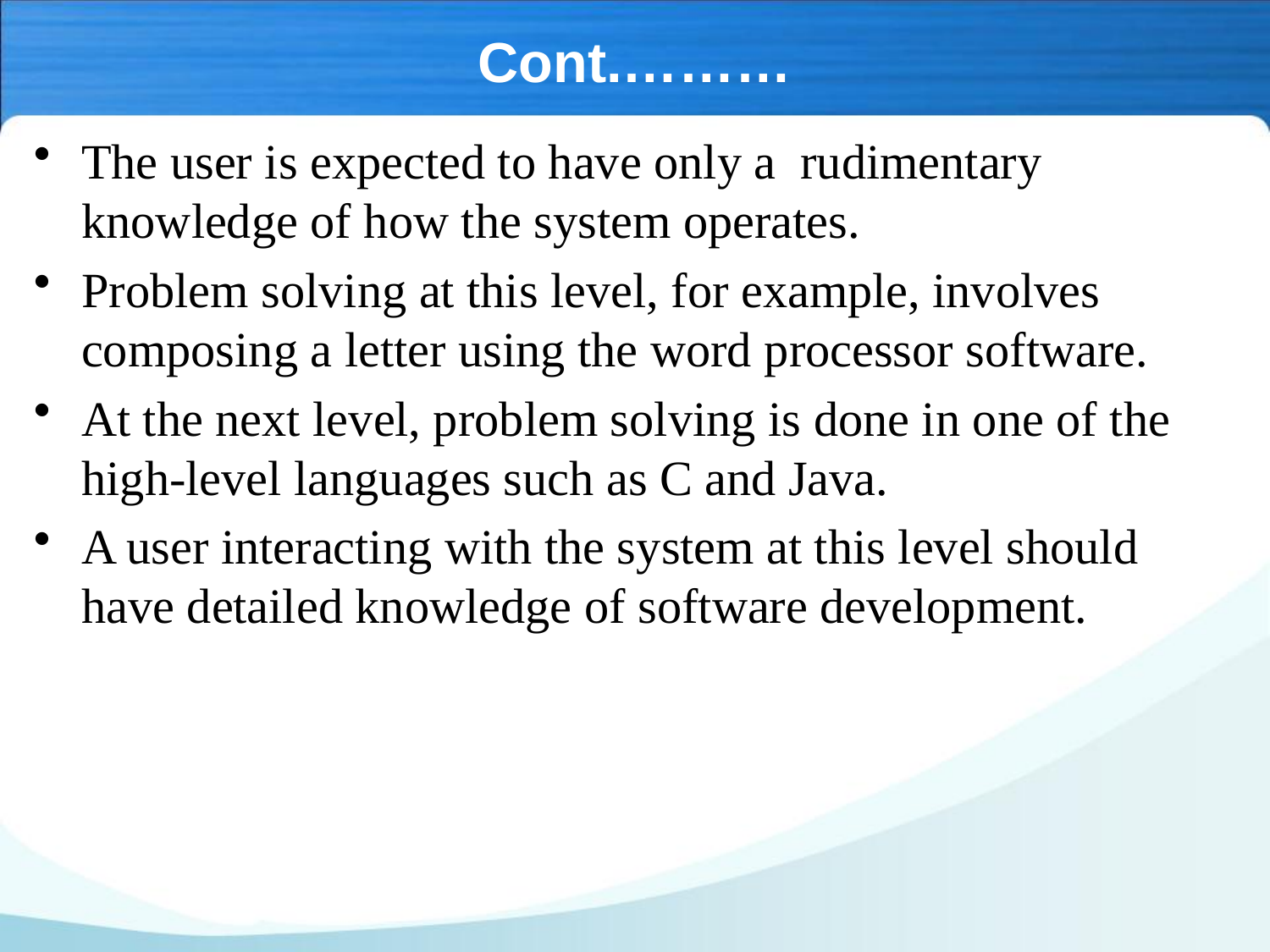

# Cont.………
The user is expected to have only a  rudimentary knowledge of how the system operates.
Problem solving at this level, for example, involves composing a letter using the word processor software.
At the next level, problem solving is done in one of the high-level languages such as C and Java.
A user interacting with the system at this level should have detailed knowledge of software development.